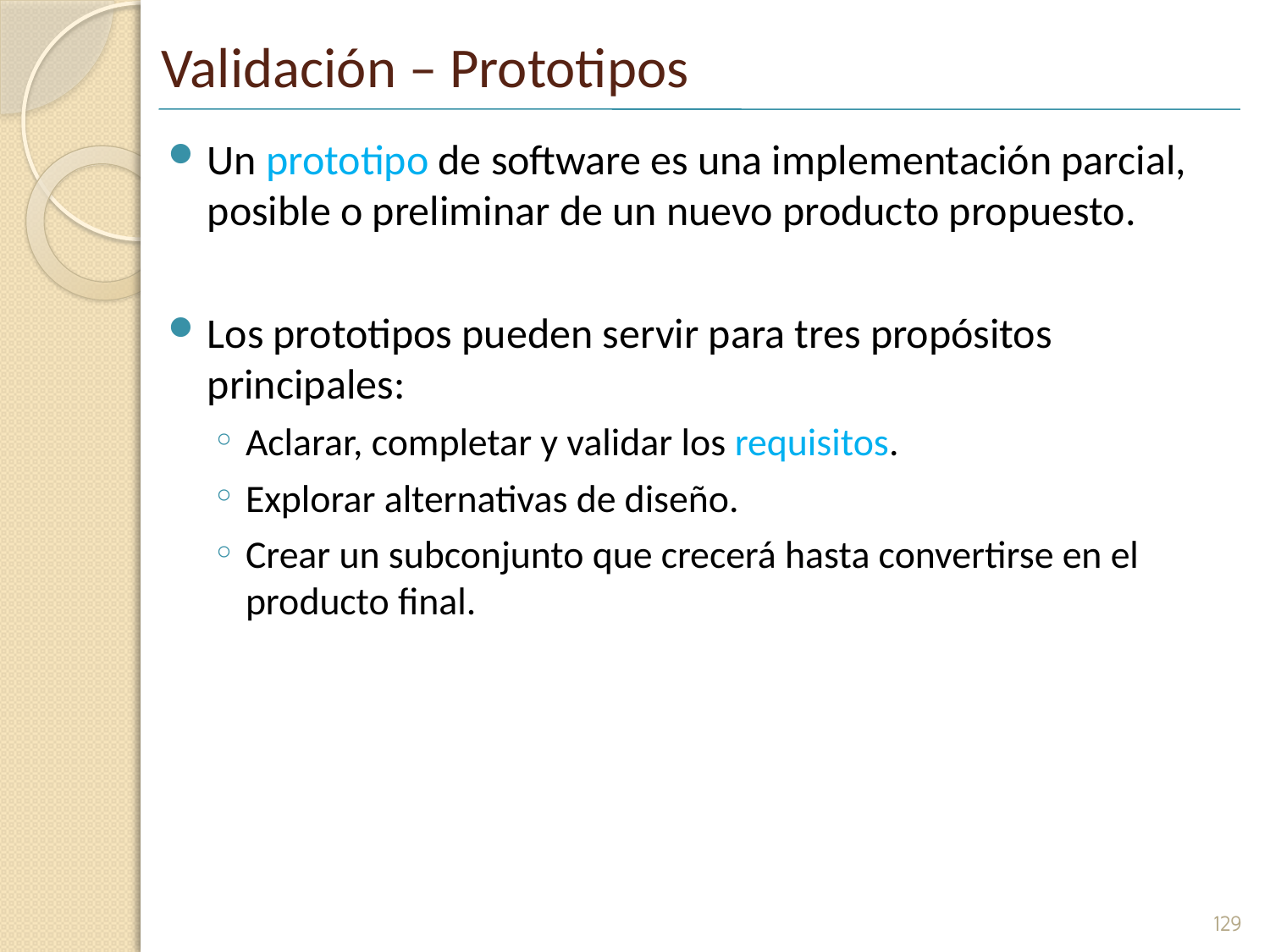

# Validación – Prototipos
Un prototipo de software es una implementación parcial, posible o preliminar de un nuevo producto propuesto.

Los prototipos pueden servir para tres propósitos principales:
Aclarar, completar y validar los requisitos.
Explorar alternativas de diseño.
Crear un subconjunto que crecerá hasta convertirse en el producto final.
129